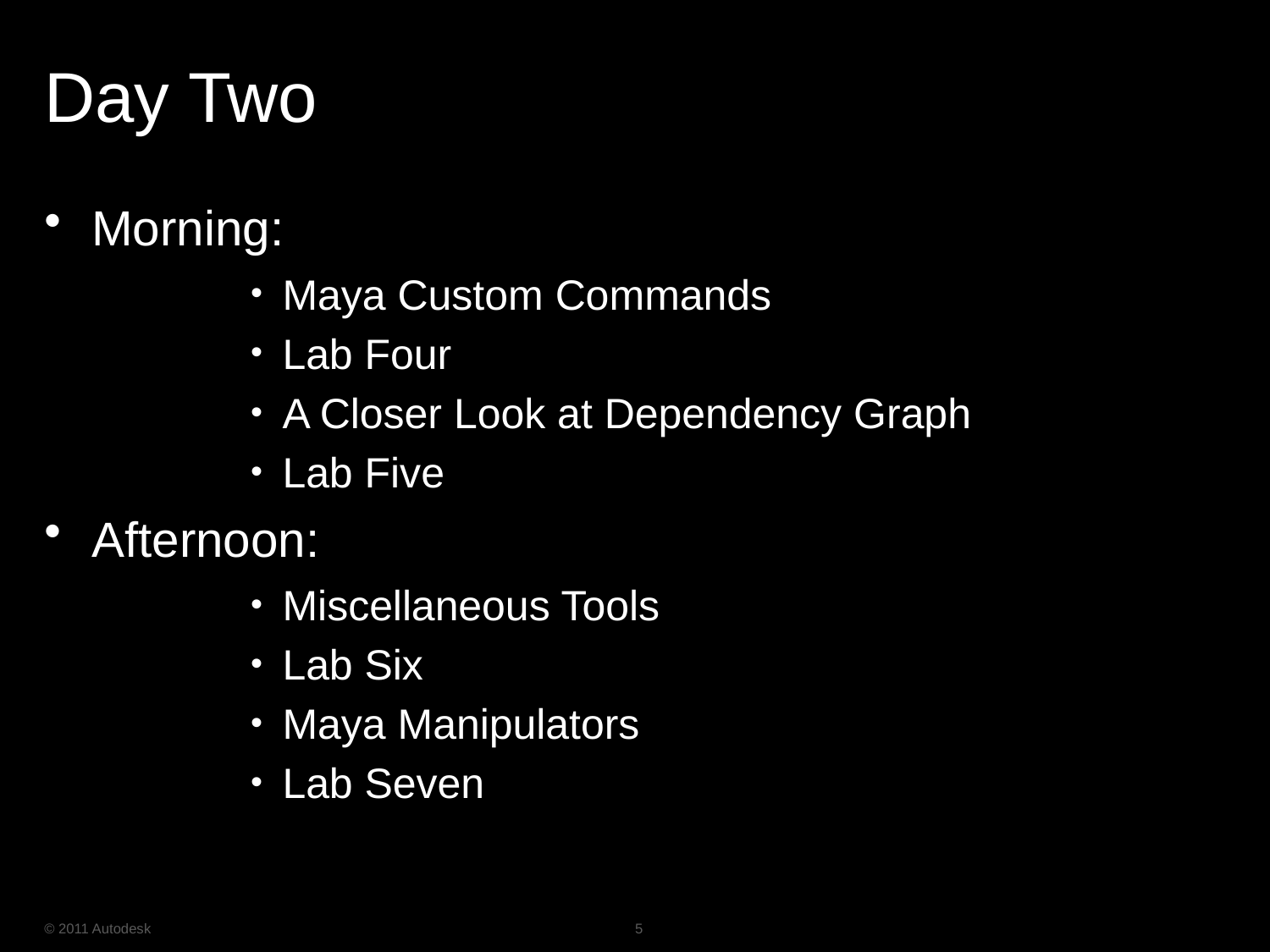

# Day Two
Morning:
Maya Custom Commands
Lab Four
A Closer Look at Dependency Graph
Lab Five
Afternoon:
Miscellaneous Tools
Lab Six
Maya Manipulators
Lab Seven